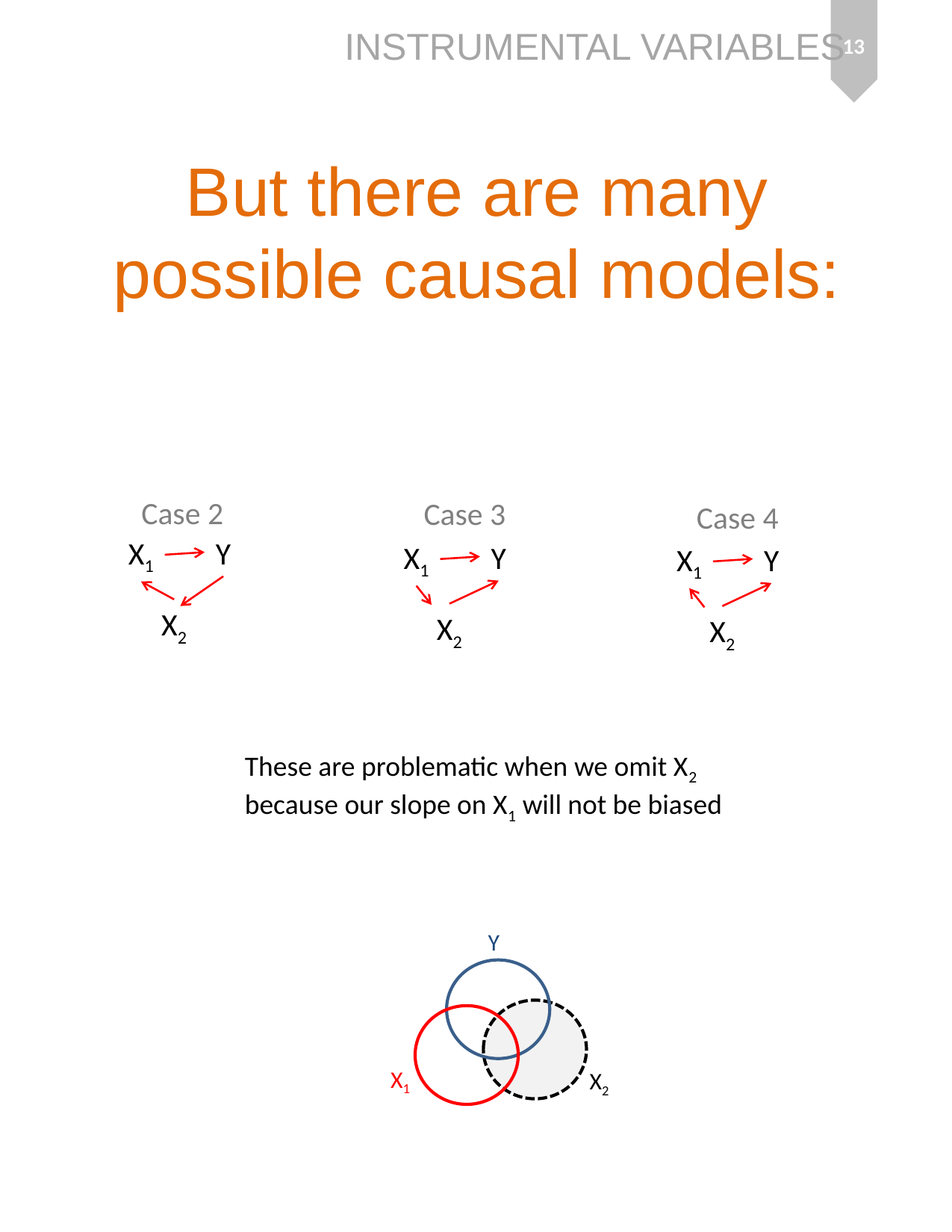

13
But there are many possible causal models:
Case 2
Case 3
Case 4
X1
Y
X1
Y
X1
Y
X2
X2
X2
These are problematic when we omit X2 because our slope on X1 will not be biased
Y

X1
X2